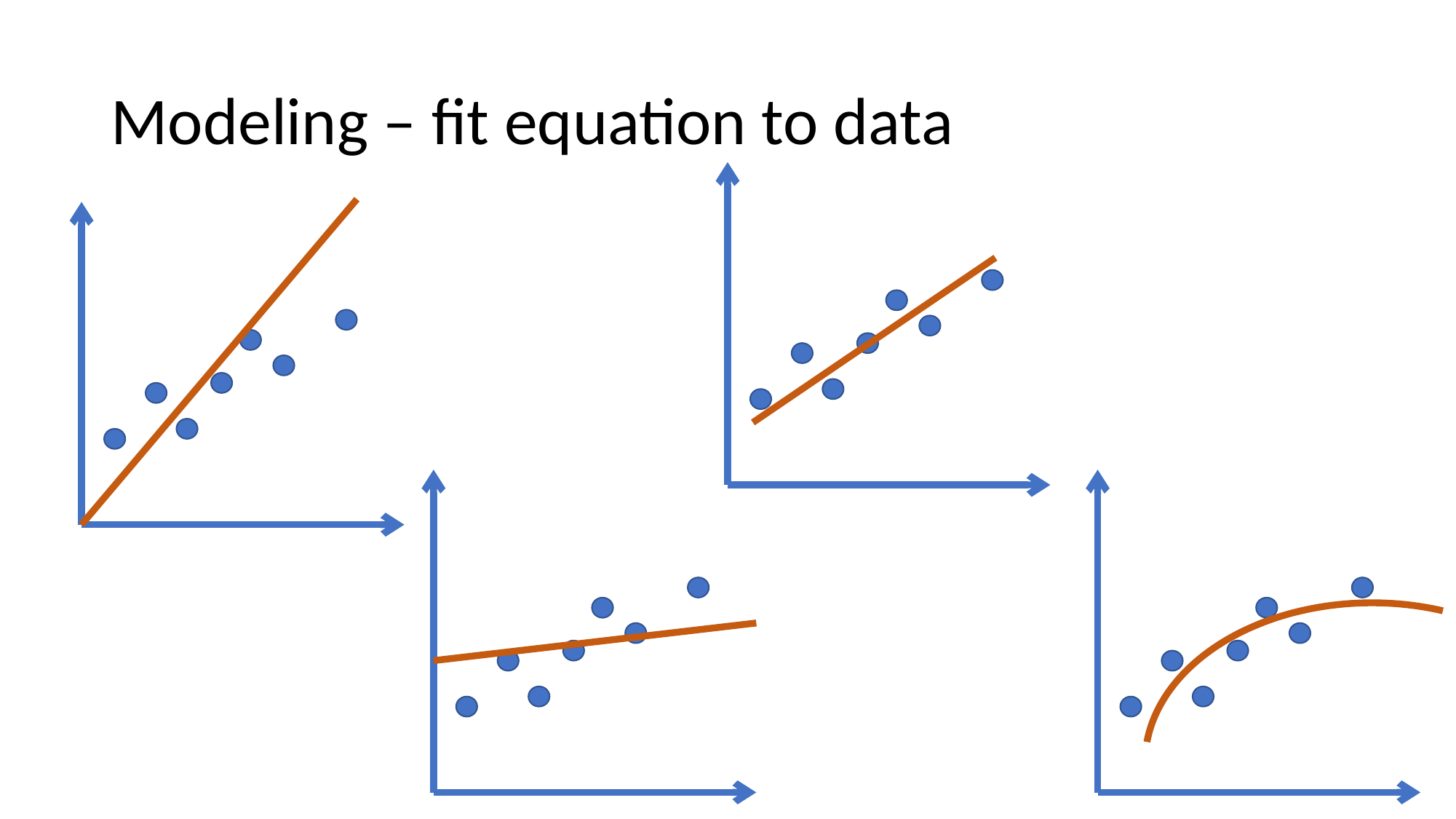

# Modeling – fit equation to data